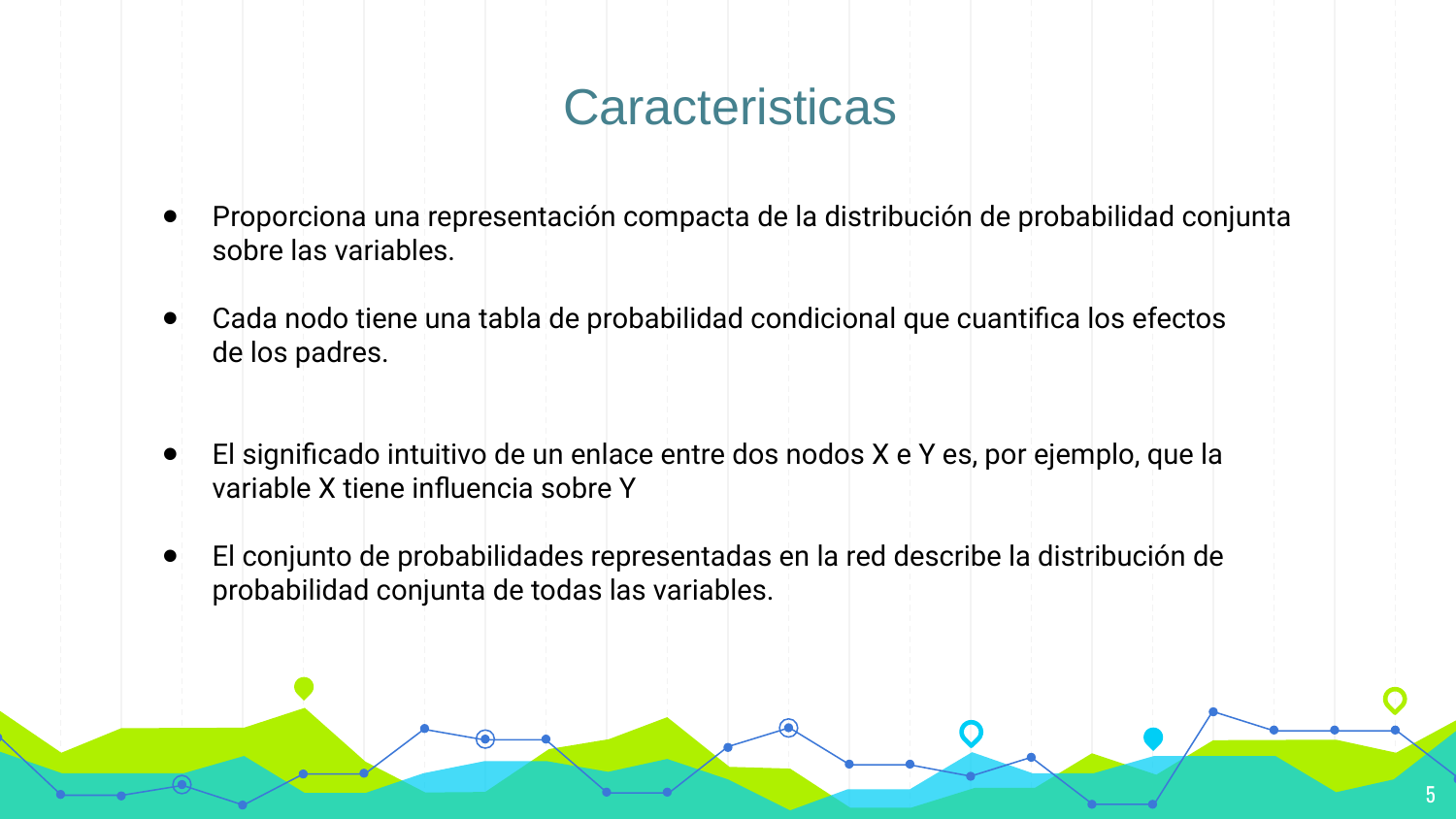

Caracteristicas
Proporciona una representación compacta de la distribución de probabilidad conjunta sobre las variables.

Cada nodo tiene una tabla de probabilidad condicional que cuantifica los efectos
de los padres.

El significado intuitivo de un enlace entre dos nodos X e Y es, por ejemplo, que la variable X tiene influencia sobre Y

El conjunto de probabilidades representadas en la red describe la distribución de probabilidad conjunta de todas las variables.

5